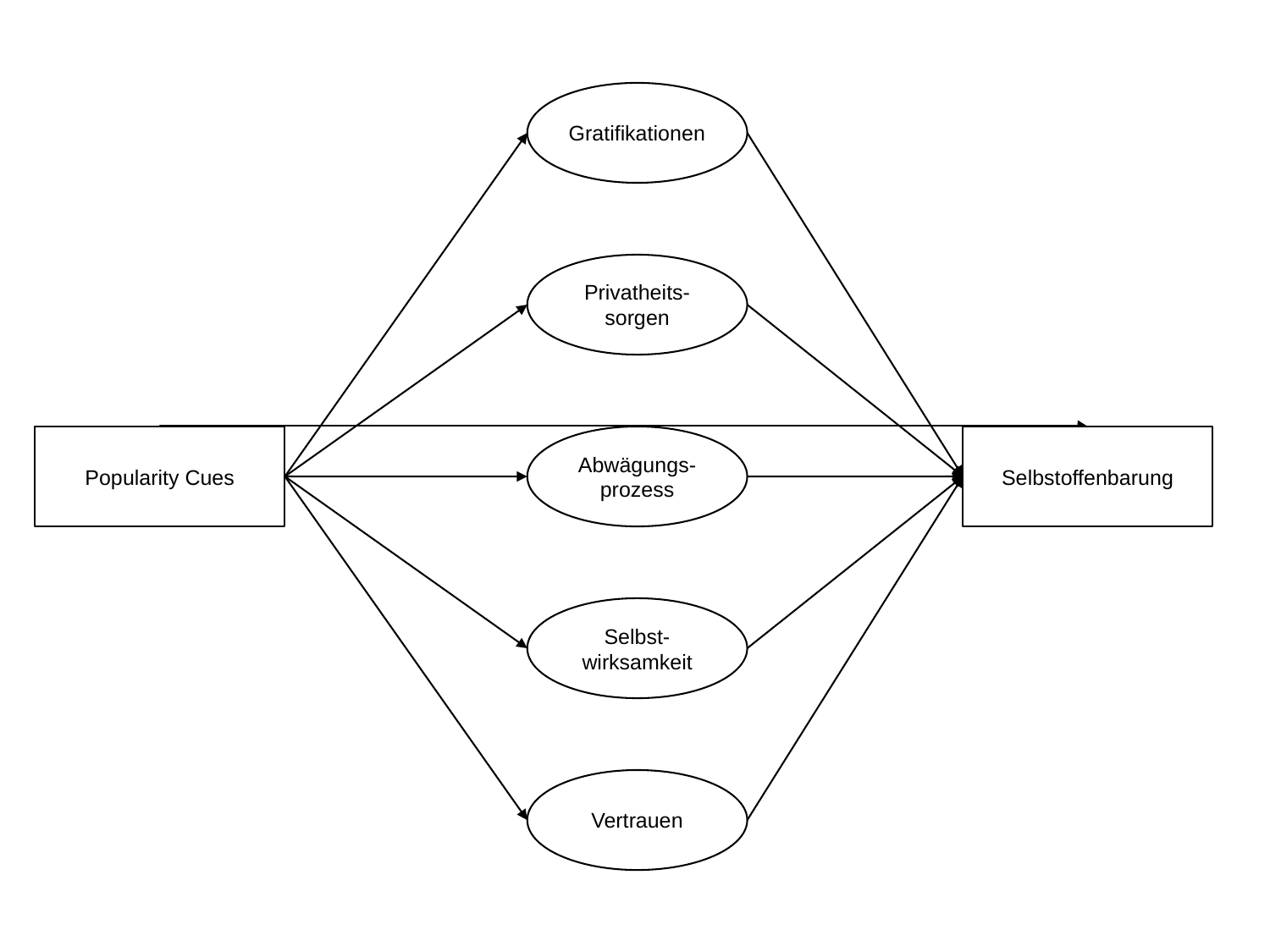

Gratifikationen
Privatheits-sorgen
Popularity Cues
Abwägungs-prozess
Selbstoffenbarung
Selbst-wirksamkeit
Vertrauen
H5